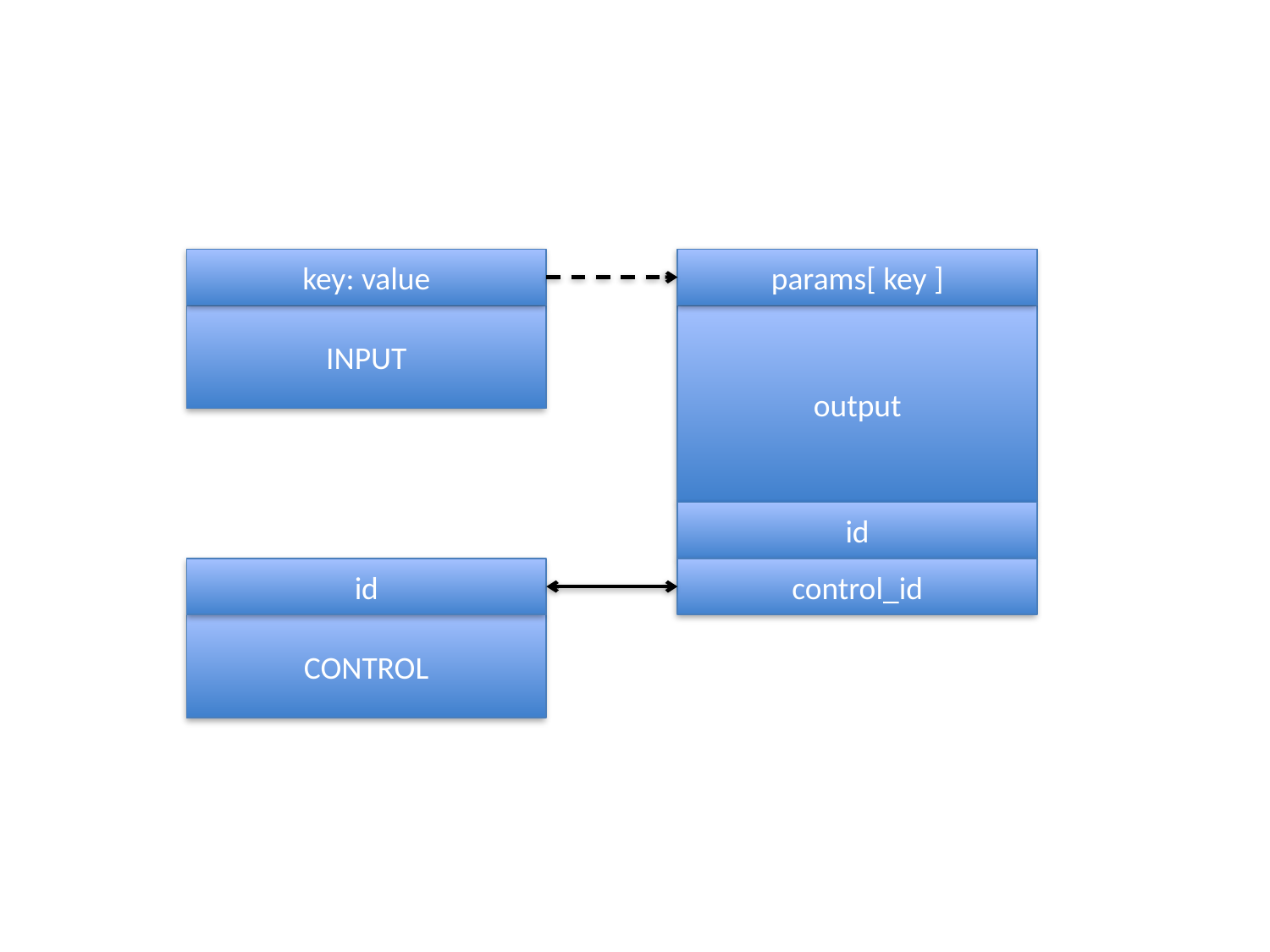

key: value
params[ key ]
INPUT
output
id
id
control_id
CONTROL